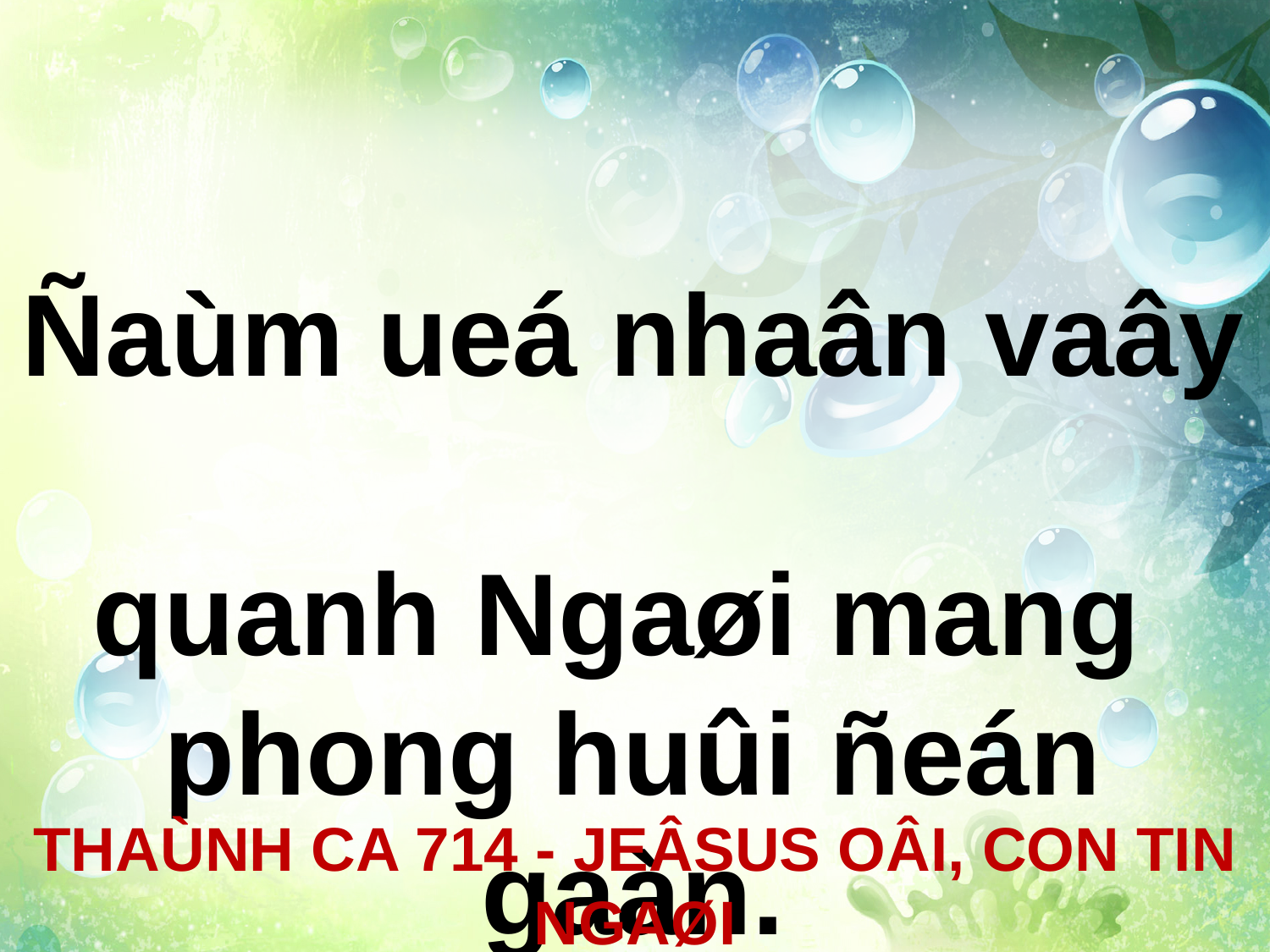

Ñaùm ueá nhaân vaây
quanh Ngaøi mang
phong huûi ñeán gaàn.
THAÙNH CA 714 - JEÂSUS OÂI, CON TIN NGAØI